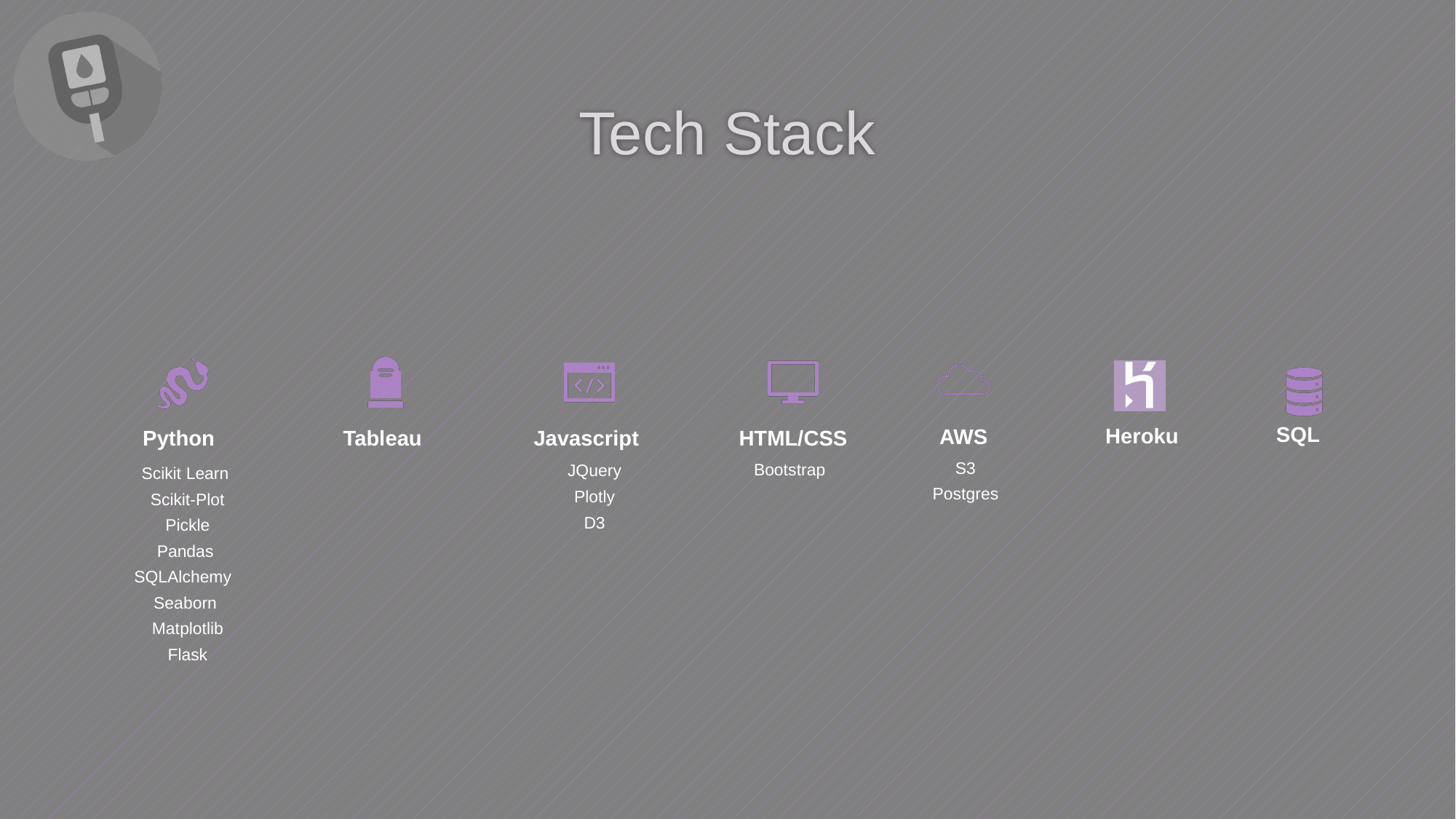

# Tech Stack
Python
Tableau
Javascript
HTML/CSS
SQL
AWS
Heroku

S3
Postgres

Bootstrap

Scikit Learn
Scikit-Plot
Pickle
Pandas
SQLAlchemy
Seaborn
Matplotlib
Flask

JQuery
Plotly
D3